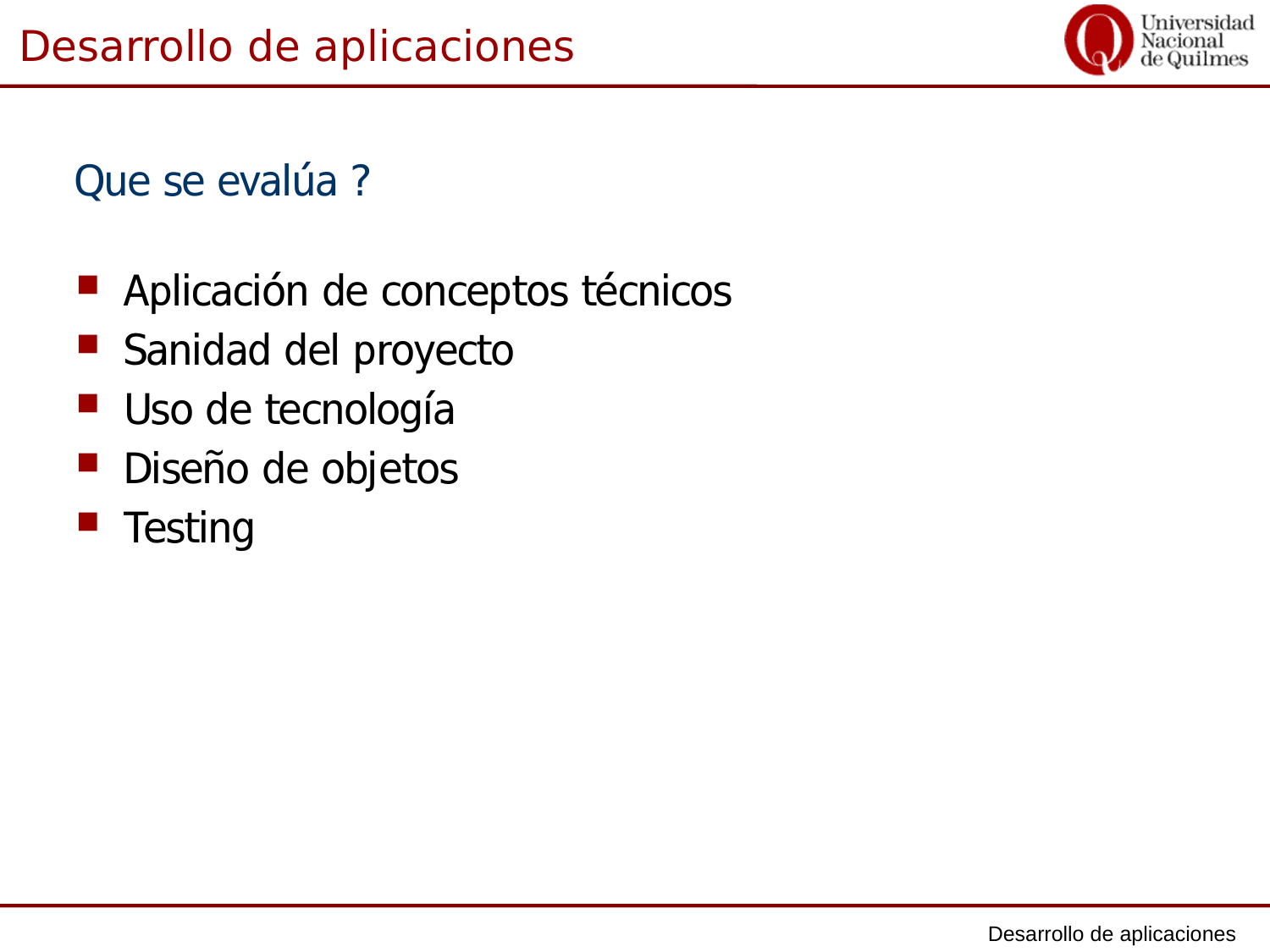

Que se evalúa ?
Aplicación de conceptos técnicos
Sanidad del proyecto
Uso de tecnología
Diseño de objetos
Testing